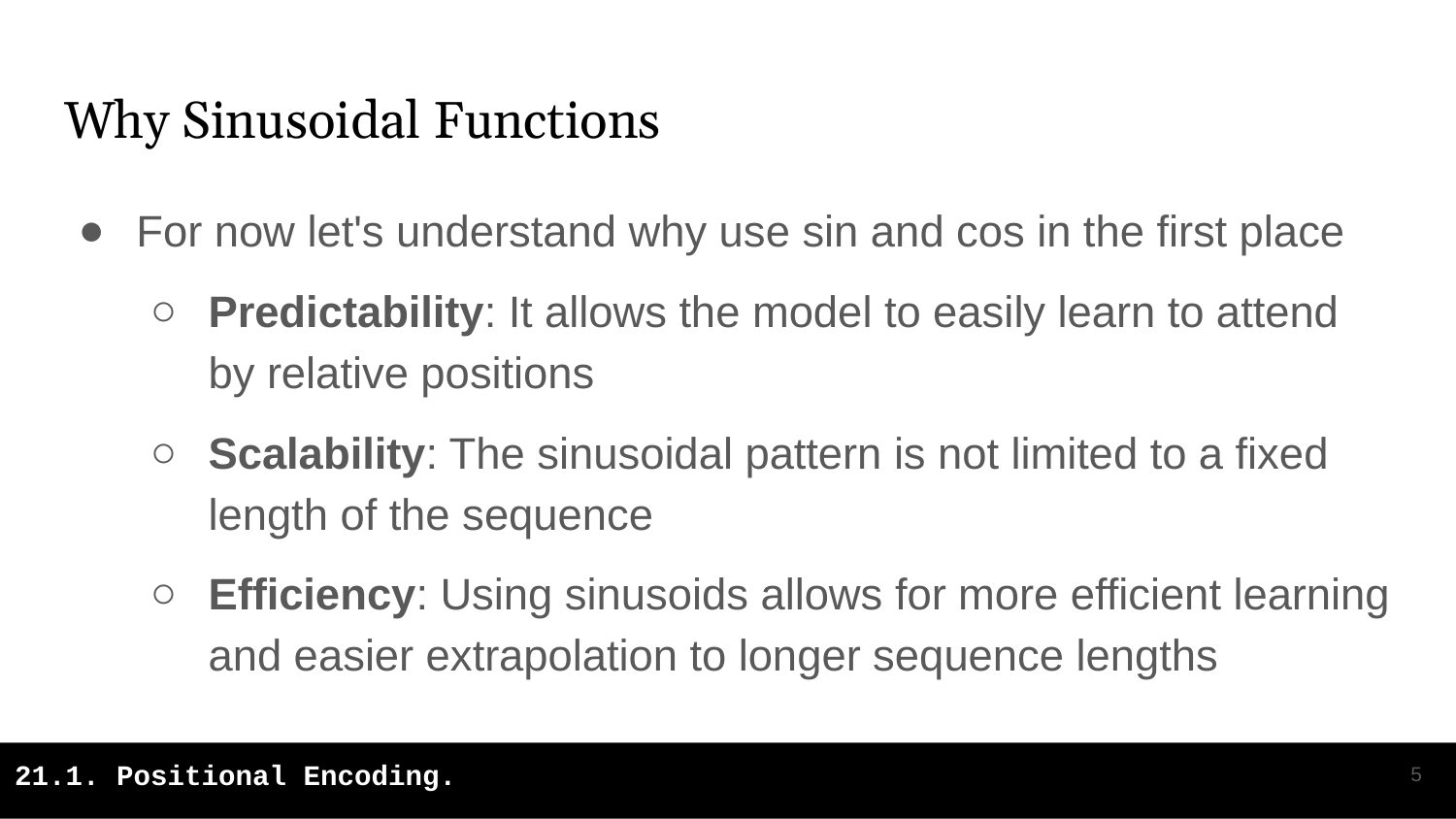

# Why Sinusoidal Functions
For now let's understand why use sin and cos in the first place
Predictability: It allows the model to easily learn to attend by relative positions
Scalability: The sinusoidal pattern is not limited to a fixed length of the sequence
Efficiency: Using sinusoids allows for more efficient learning and easier extrapolation to longer sequence lengths
5
21.1. Positional Encoding.